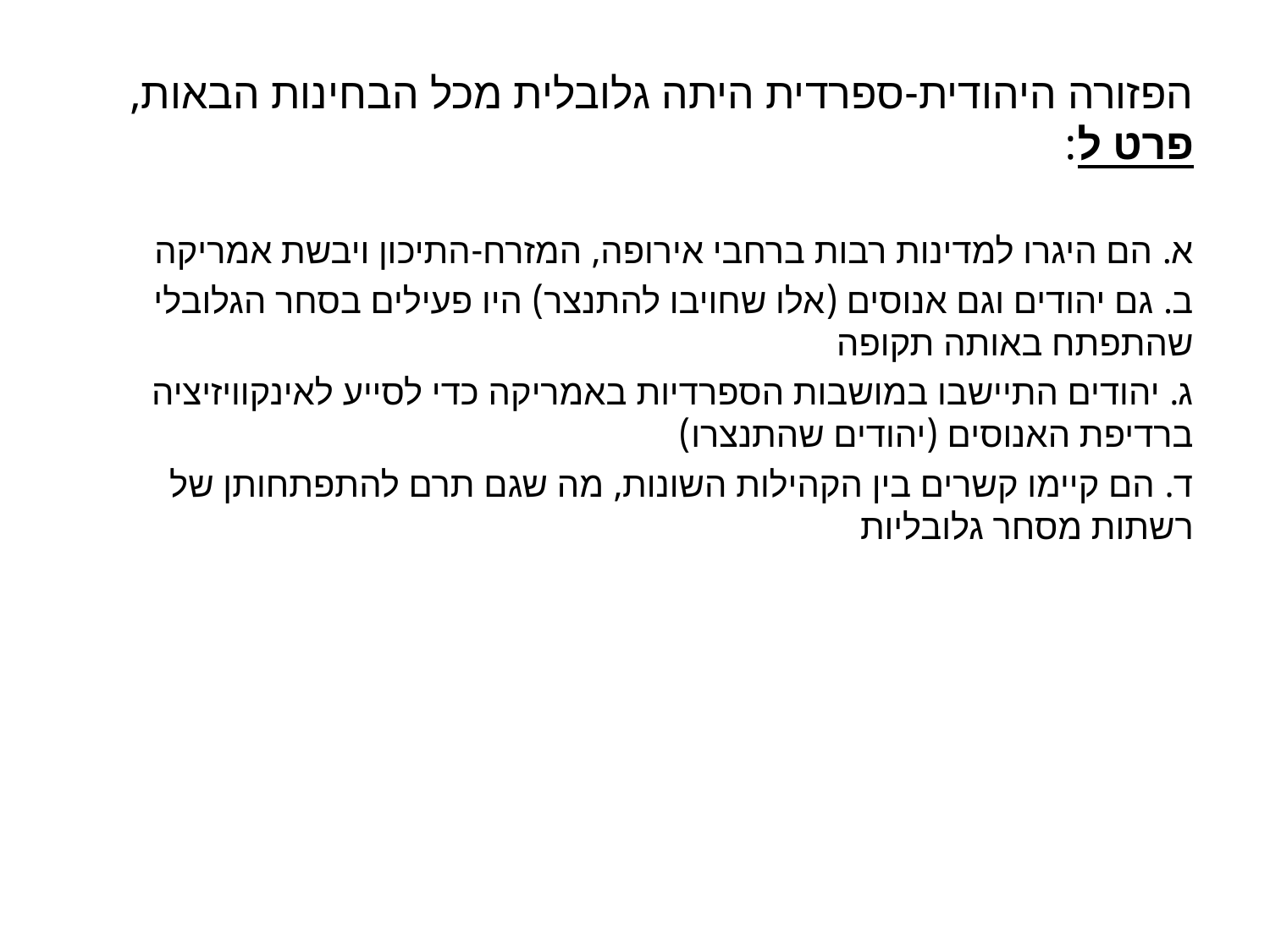

# הפזורה היהודית-ספרדית היתה גלובלית מכל הבחינות הבאות, פרט ל:
א. הם היגרו למדינות רבות ברחבי אירופה, המזרח-התיכון ויבשת אמריקה
ב. גם יהודים וגם אנוסים (אלו שחויבו להתנצר) היו פעילים בסחר הגלובלי שהתפתח באותה תקופה
ג. יהודים התיישבו במושבות הספרדיות באמריקה כדי לסייע לאינקוויזיציה ברדיפת האנוסים (יהודים שהתנצרו)
ד. הם קיימו קשרים בין הקהילות השונות, מה שגם תרם להתפתחותן של רשתות מסחר גלובליות